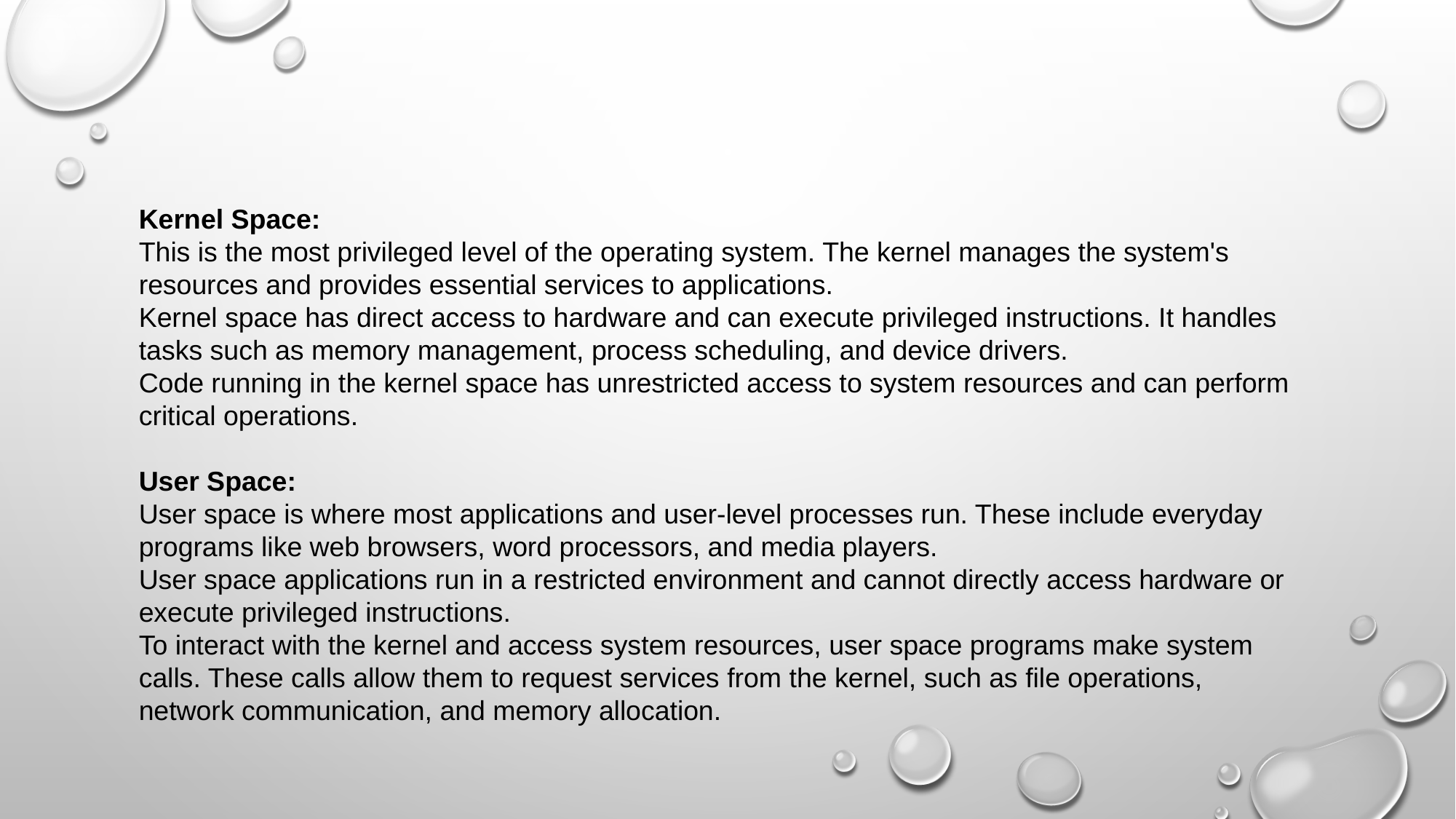

Kernel Space:
This is the most privileged level of the operating system. The kernel manages the system's resources and provides essential services to applications.
Kernel space has direct access to hardware and can execute privileged instructions. It handles tasks such as memory management, process scheduling, and device drivers.
Code running in the kernel space has unrestricted access to system resources and can perform critical operations.

User Space:
User space is where most applications and user-level processes run. These include everyday programs like web browsers, word processors, and media players.
User space applications run in a restricted environment and cannot directly access hardware or execute privileged instructions.
To interact with the kernel and access system resources, user space programs make system calls. These calls allow them to request services from the kernel, such as file operations, network communication, and memory allocation.